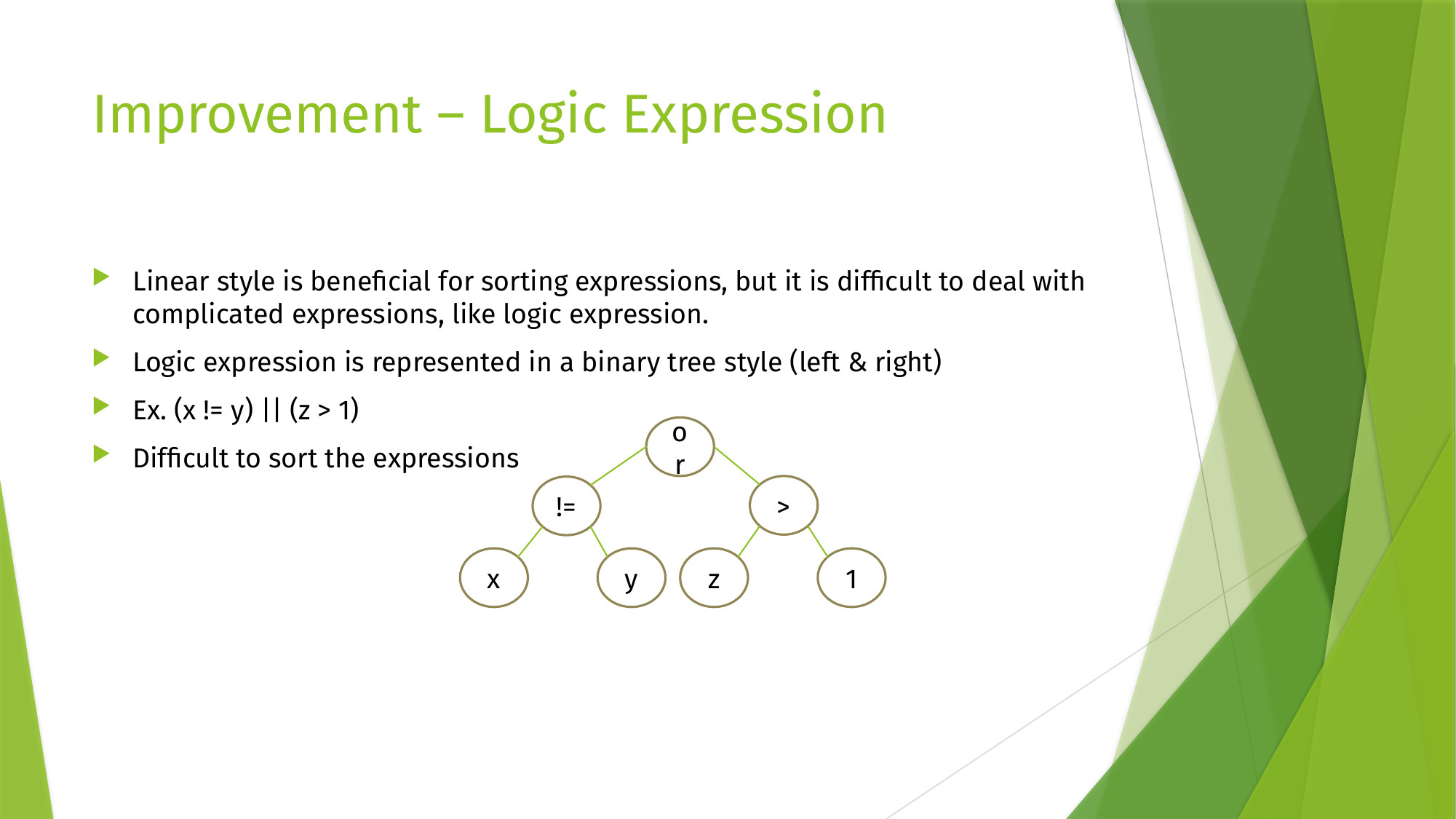

# Improvement – Logic Expression
Linear style is beneficial for sorting expressions, but it is difficult to deal with complicated expressions, like logic expression.
Logic expression is represented in a binary tree style (left & right)
Ex. (x != y) || (z > 1)
Difficult to sort the expressions
or
>
!=
x
y
z
1